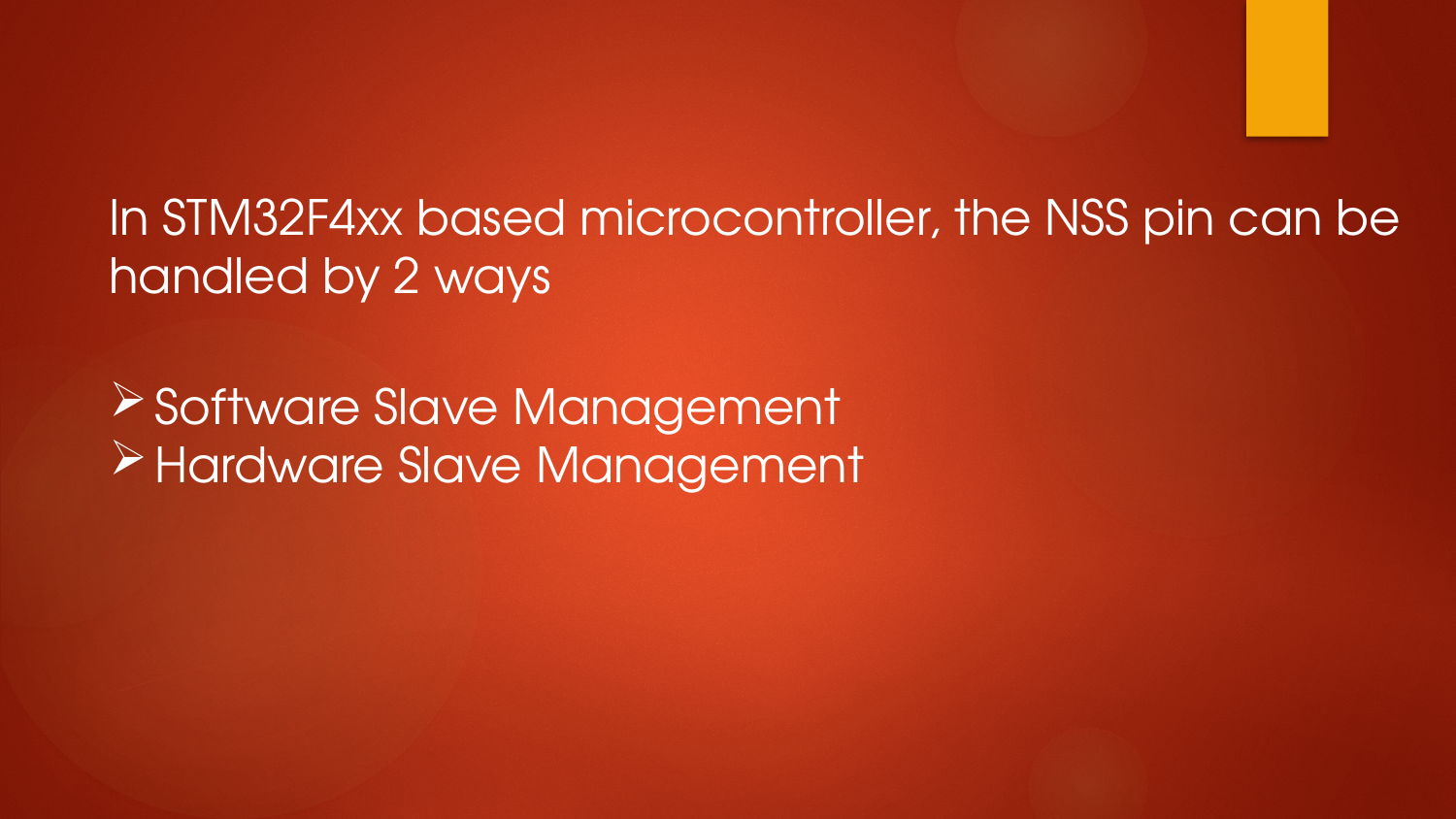

In STM32F4xx based microcontroller, the NSS pin can be handled by 2 ways
Software Slave Management
Hardware Slave Management